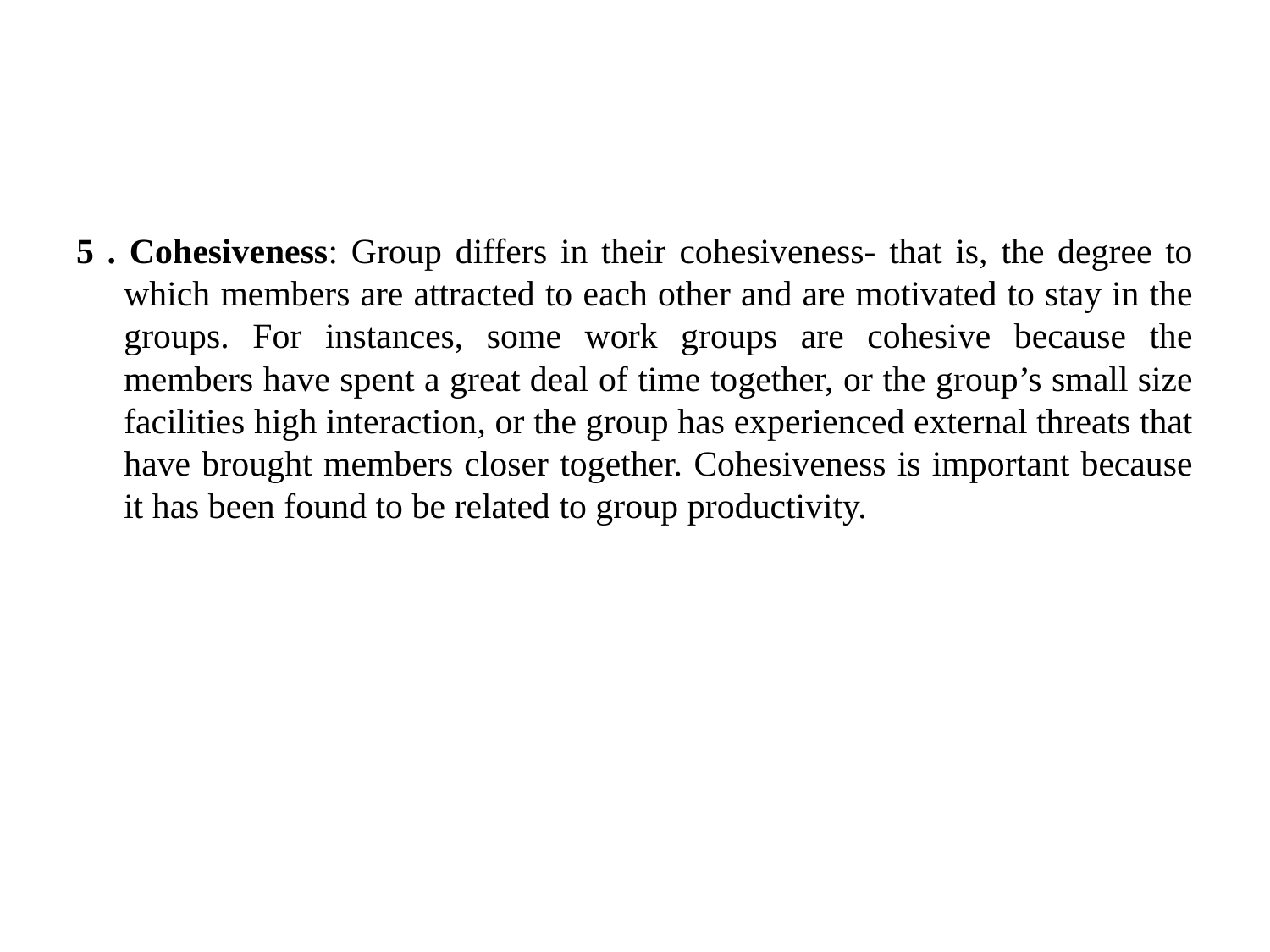

#
5 . Cohesiveness: Group differs in their cohesiveness- that is, the degree to which members are attracted to each other and are motivated to stay in the groups. For instances, some work groups are cohesive because the members have spent a great deal of time together, or the group’s small size facilities high interaction, or the group has experienced external threats that have brought members closer together. Cohesiveness is important because it has been found to be related to group productivity.